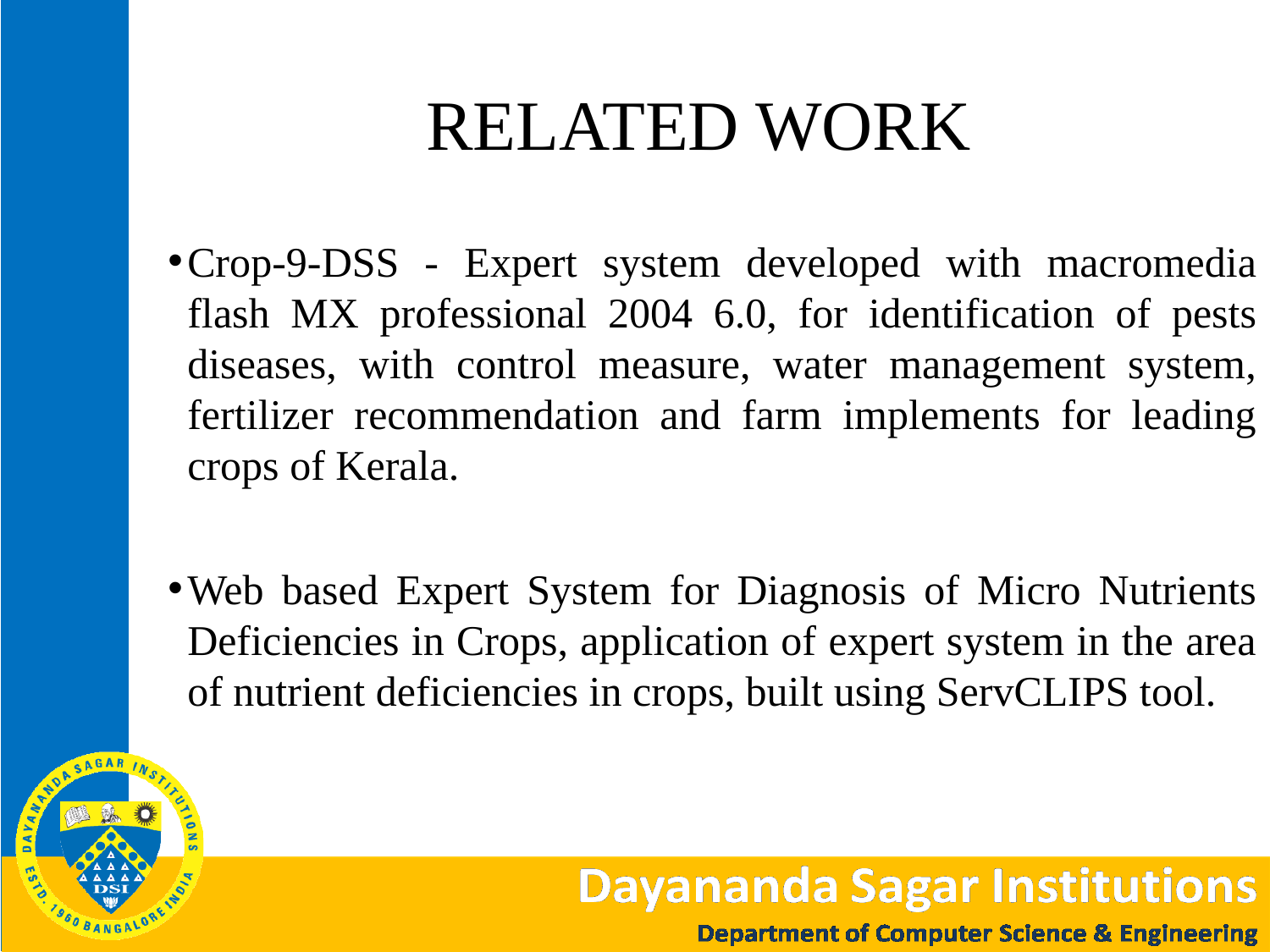

# RELATED WORK
Crop-9-DSS - Expert system developed with macromedia flash MX professional 2004 6.0, for identification of pests diseases, with control measure, water management system, fertilizer recommendation and farm implements for leading crops of Kerala.

Web based Expert System for Diagnosis of Micro Nutrients Deficiencies in Crops, application of expert system in the area of nutrient deficiencies in crops, built using ServCLIPS tool.